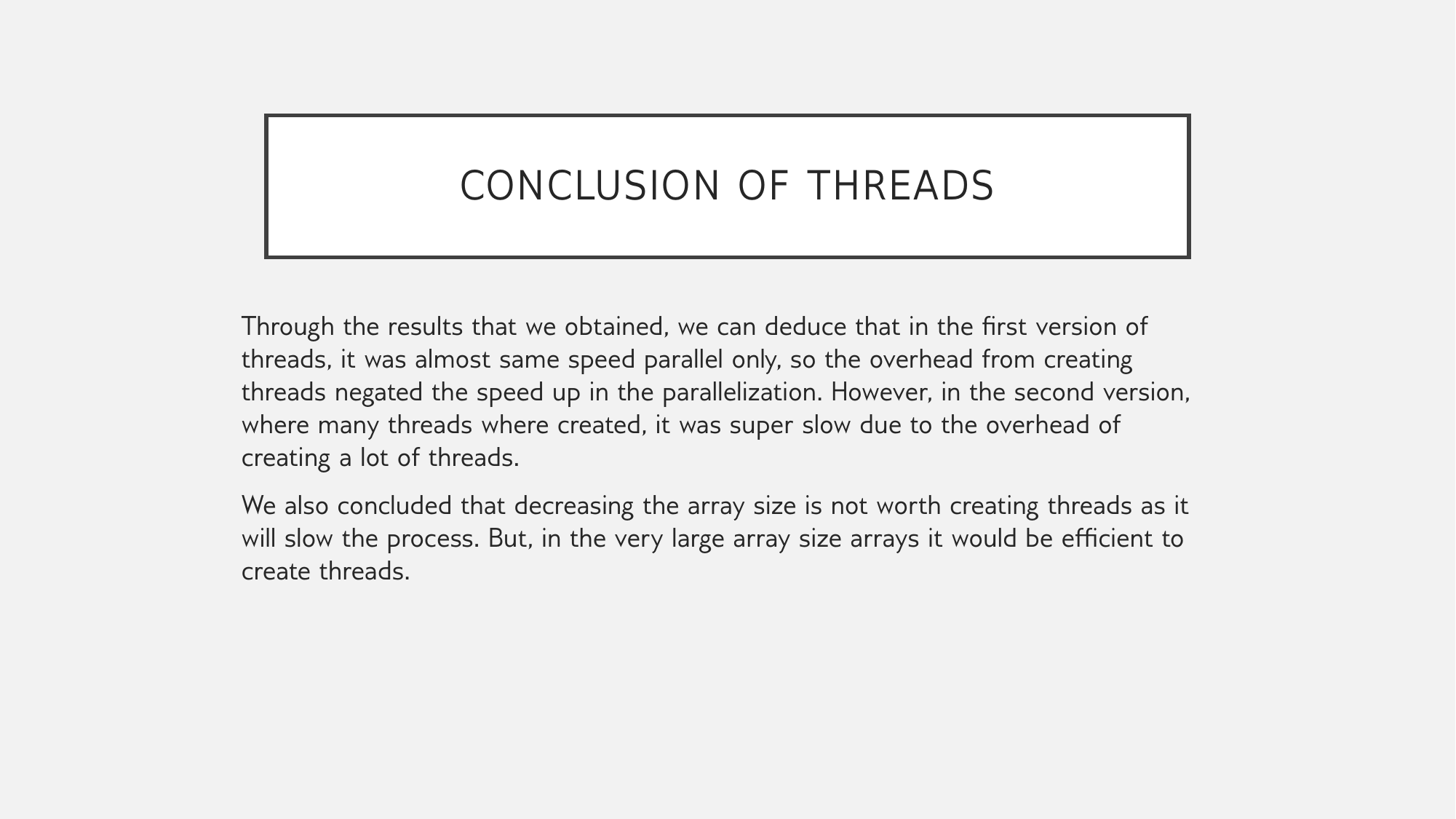

# Conclusion of threads
Through the results that we obtained, we can deduce that in the first version of threads, it was almost same speed parallel only, so the overhead from creating threads negated the speed up in the parallelization. However, in the second version, where many threads where created, it was super slow due to the overhead of creating a lot of threads.
We also concluded that decreasing the array size is not worth creating threads as it will slow the process. But, in the very large array size arrays it would be efficient to create threads.